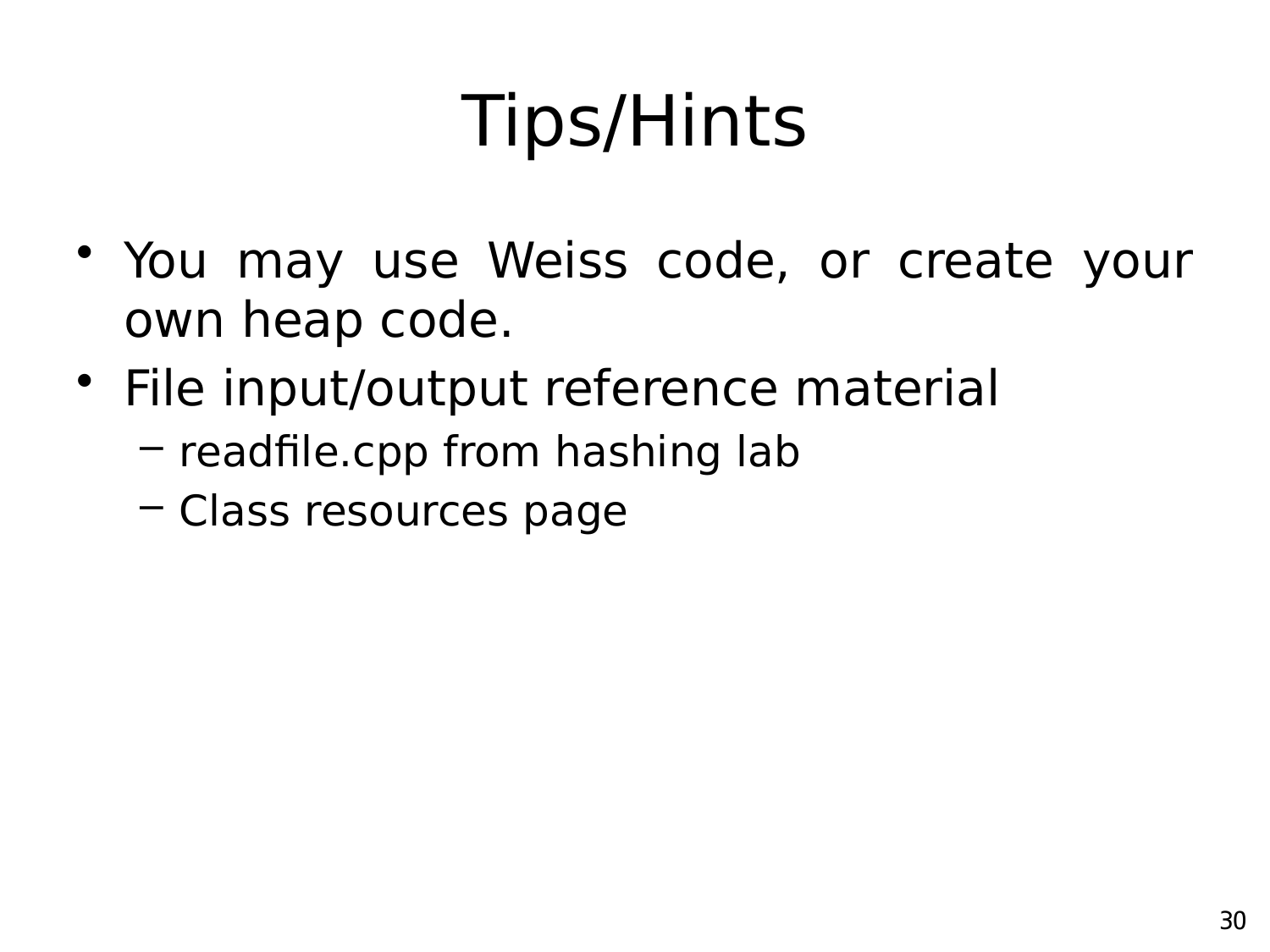

# Tips/Hints
You may use Weiss code, or create your own heap code.
File input/output reference material
readfile.cpp from hashing lab
Class resources page